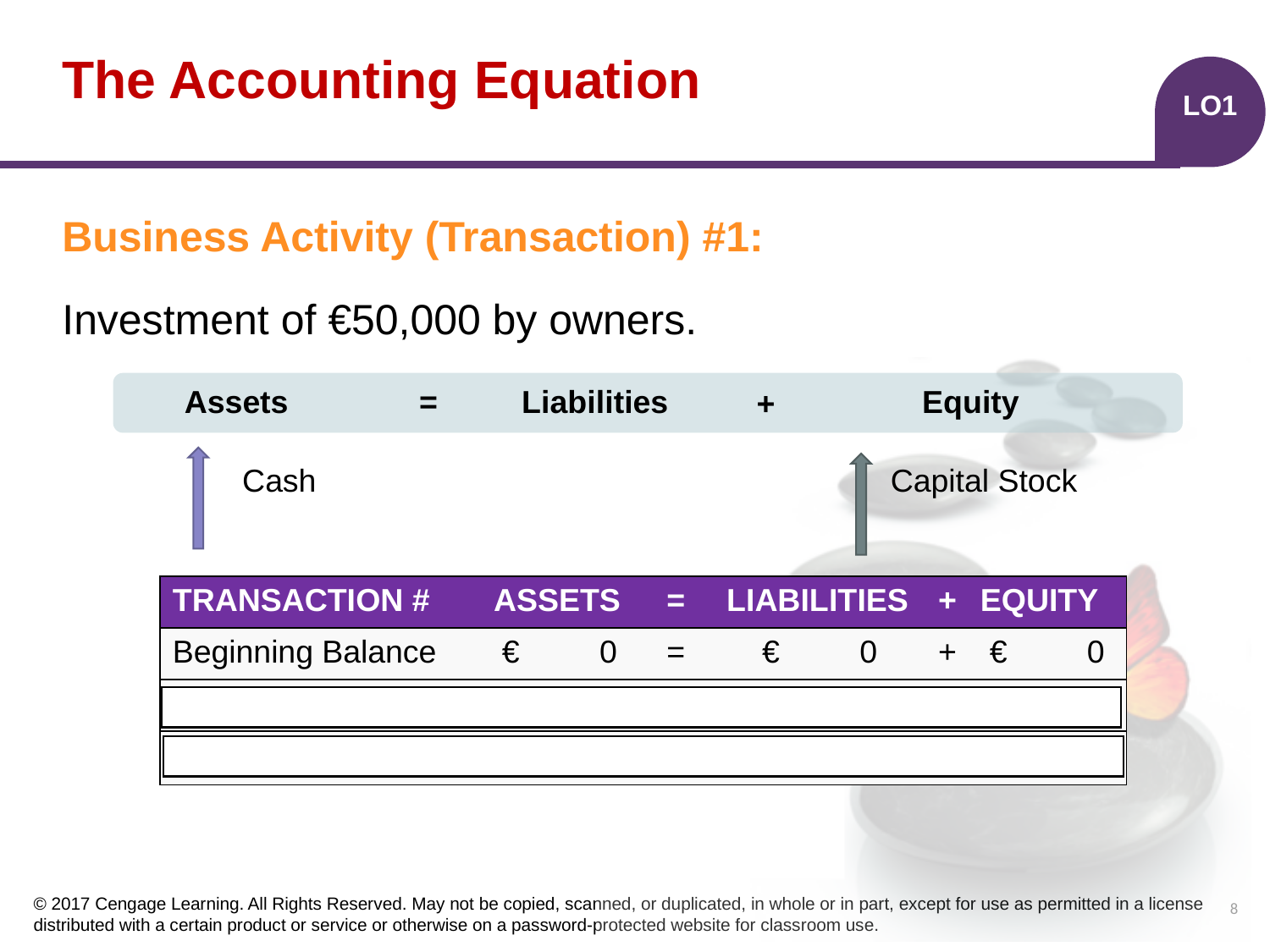

# The Accounting Equation
LO1
Business Activity (Transaction) #1:
Investment of €50,000 by owners.

Assets
Liabilities
Equity
=
+

Cash
Capital Stock
| TRANSACTION # | ASSETS | = | LIABILITIES | + | EQUITY |
| --- | --- | --- | --- | --- | --- |
| Beginning Balance | € 0 | = | € 0 | + | € 0 |
| 1. | +50,000 |  |  |  | +50,000 |
| Subtotal | €50,000 | = | € 0 | + | €50,000 |

8